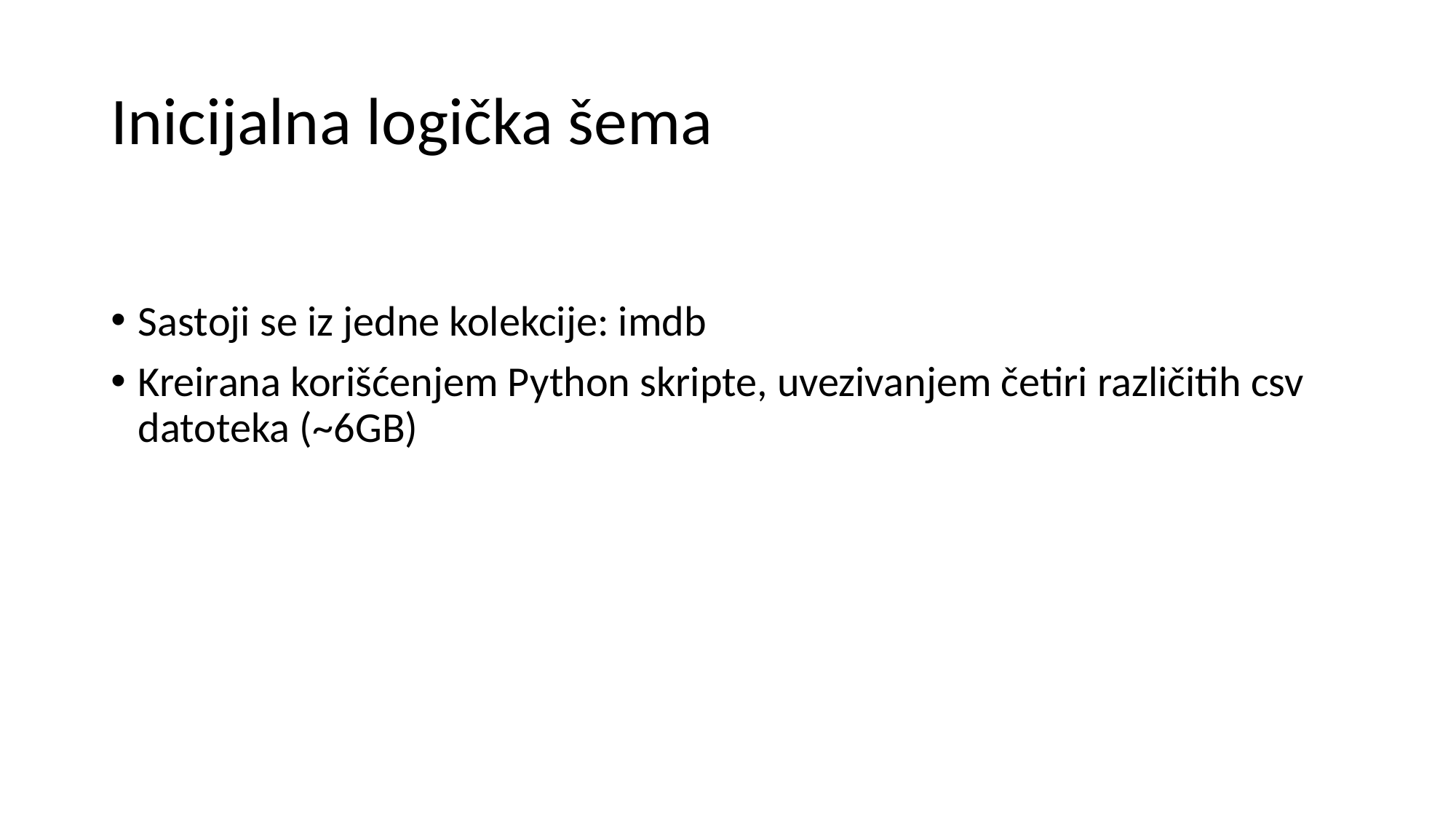

# Inicijalna logička šema
Sastoji se iz jedne kolekcije: imdb
Kreirana korišćenjem Python skripte, uvezivanjem četiri različitih csv datoteka (~6GB)